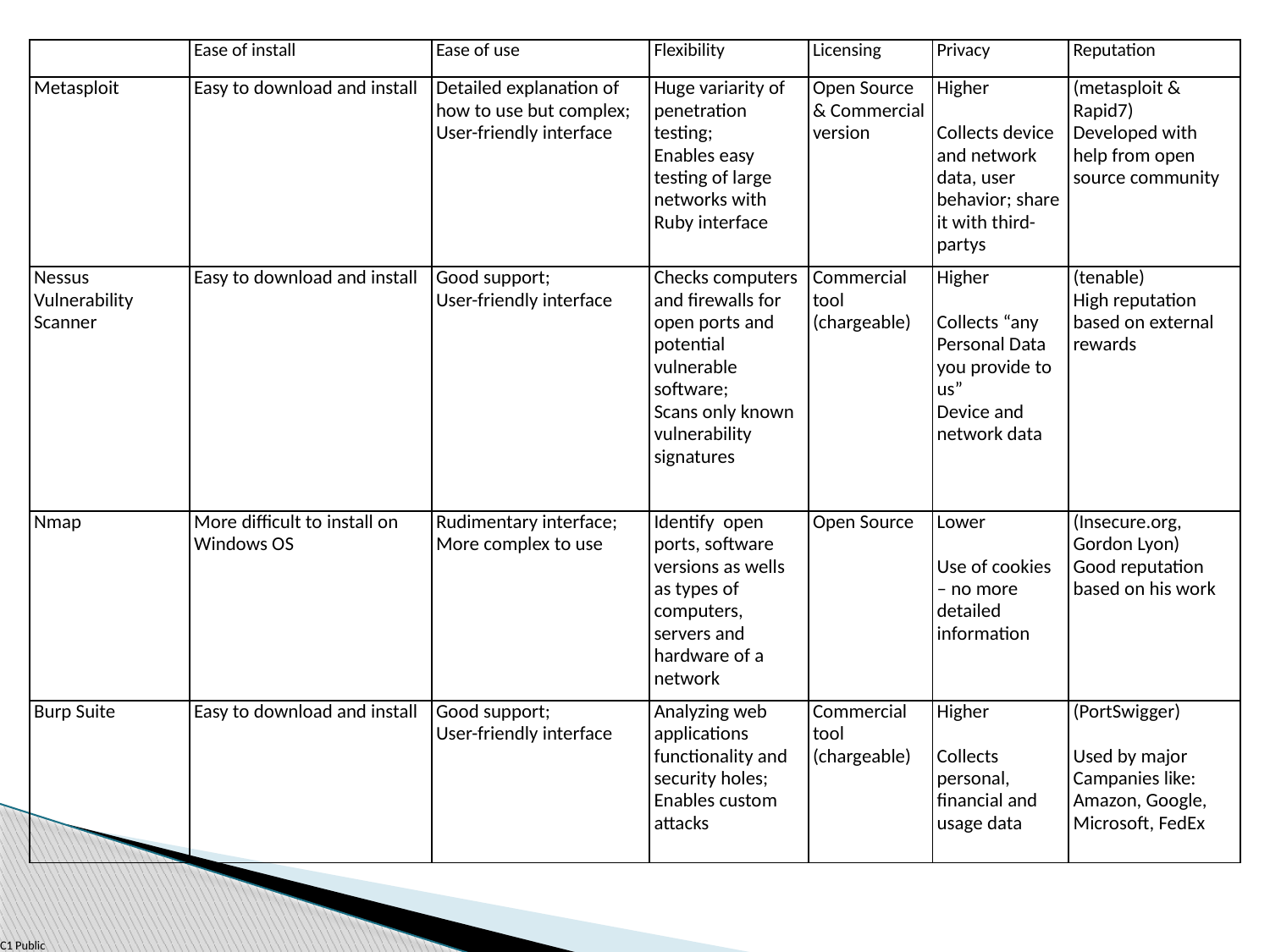

|  | Ease of install | Ease of use | Flexibility | Licensing | Privacy | Reputation |
| --- | --- | --- | --- | --- | --- | --- |
| Metasploit | Easy to download and install | Detailed explanation of how to use but complex; User-friendly interface | Huge variarity of penetration testing; Enables easy testing of large networks with Ruby interface | Open Source & Commercial version | Higher Collects device and network data, user behavior; share it with third-partys | (metasploit & Rapid7) Developed with help from open source community |
| Nessus Vulnerability Scanner | Easy to download and install | Good support; User-friendly interface | Checks computers and firewalls for open ports and potential vulnerable software; Scans only known vulnerability signatures | Commercial tool (chargeable) | Higher Collects “any Personal Data you provide to us” Device and network data | (tenable) High reputation based on external rewards |
| Nmap | More difficult to install on Windows OS | Rudimentary interface; More complex to use | Identify open ports, software versions as wells as types of computers, servers and hardware of a network | Open Source | Lower Use of cookies – no more detailed information | (Insecure.org, Gordon Lyon) Good reputation based on his work |
| Burp Suite | Easy to download and install | Good support; User-friendly interface | Analyzing web applications functionality and security holes; Enables custom attacks | Commercial tool (chargeable) | Higher Collects personal, financial and usage data | (PortSwigger) Used by major Campanies like: Amazon, Google, Microsoft, FedEx |